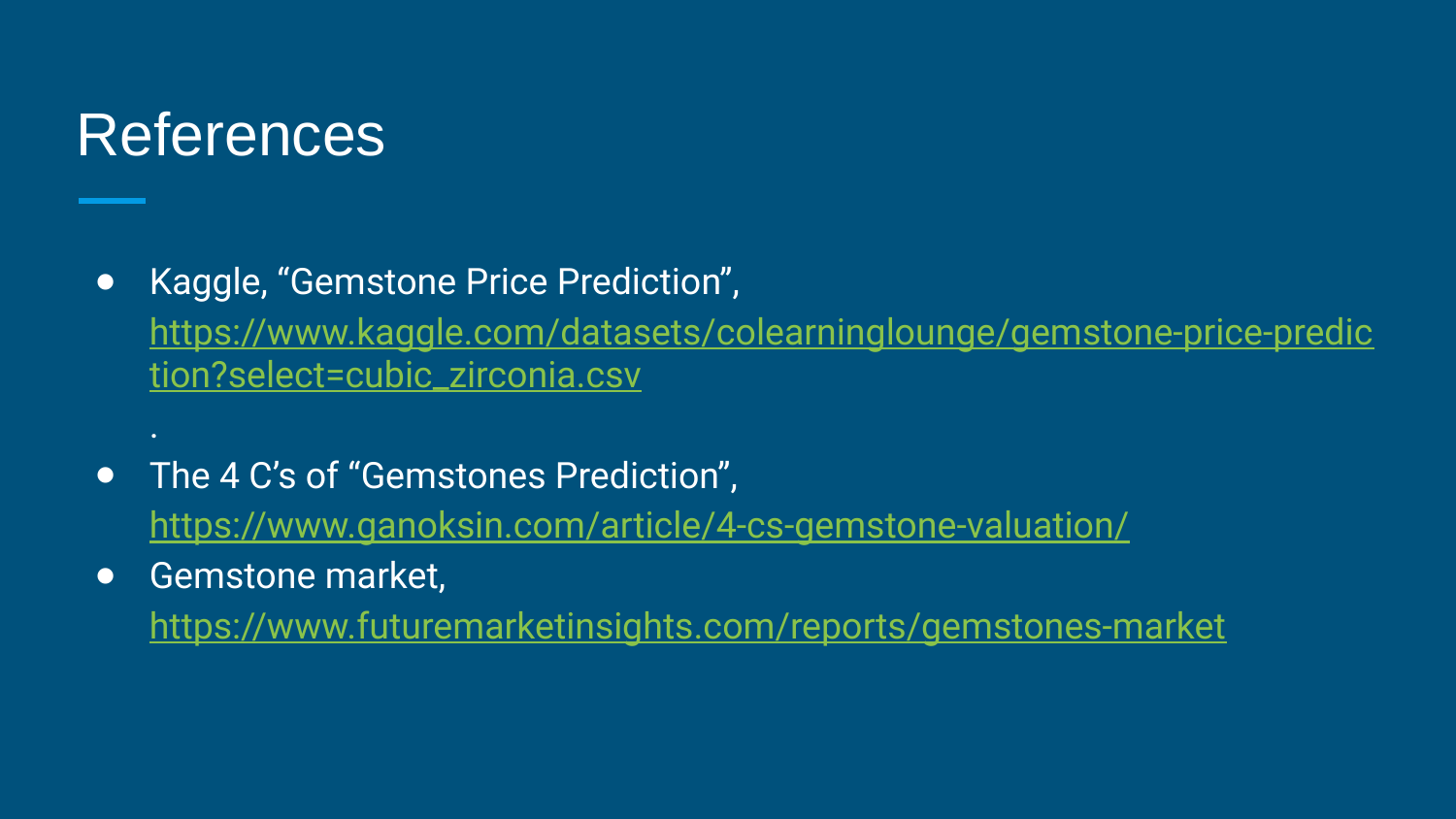

# References
Kaggle, “Gemstone Price Prediction”, https://www.kaggle.com/datasets/colearninglounge/gemstone-price-prediction?select=cubic_zirconia.csv.
The 4 C’s of “Gemstones Prediction”, https://www.ganoksin.com/article/4-cs-gemstone-valuation/
Gemstone market, https://www.futuremarketinsights.com/reports/gemstones-market